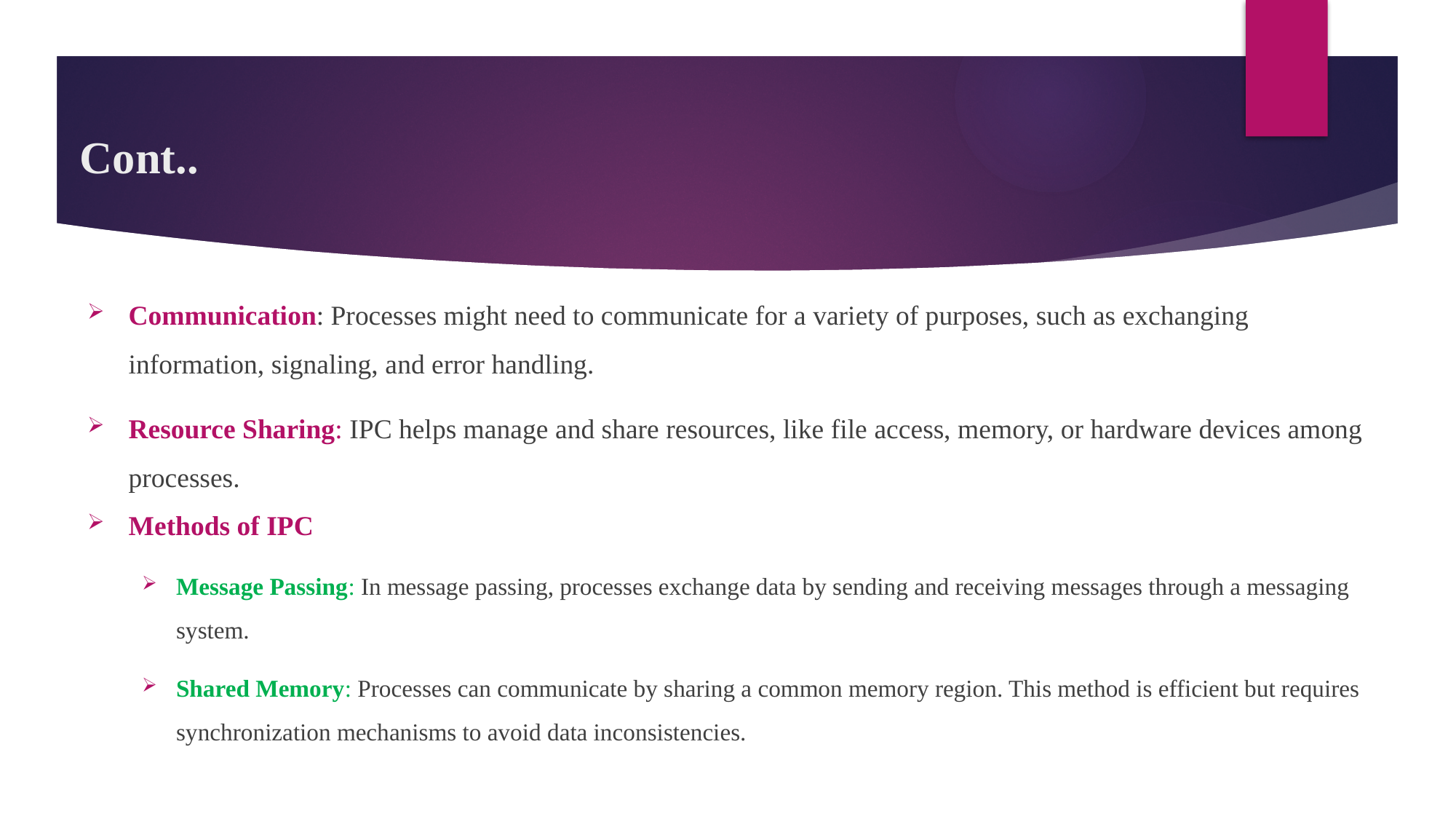

# Cont..
Communication: Processes might need to communicate for a variety of purposes, such as exchanging information, signaling, and error handling.
Resource Sharing: IPC helps manage and share resources, like file access, memory, or hardware devices among processes.
Methods of IPC
Message Passing: In message passing, processes exchange data by sending and receiving messages through a messaging system.
Shared Memory: Processes can communicate by sharing a common memory region. This method is efficient but requires synchronization mechanisms to avoid data inconsistencies.